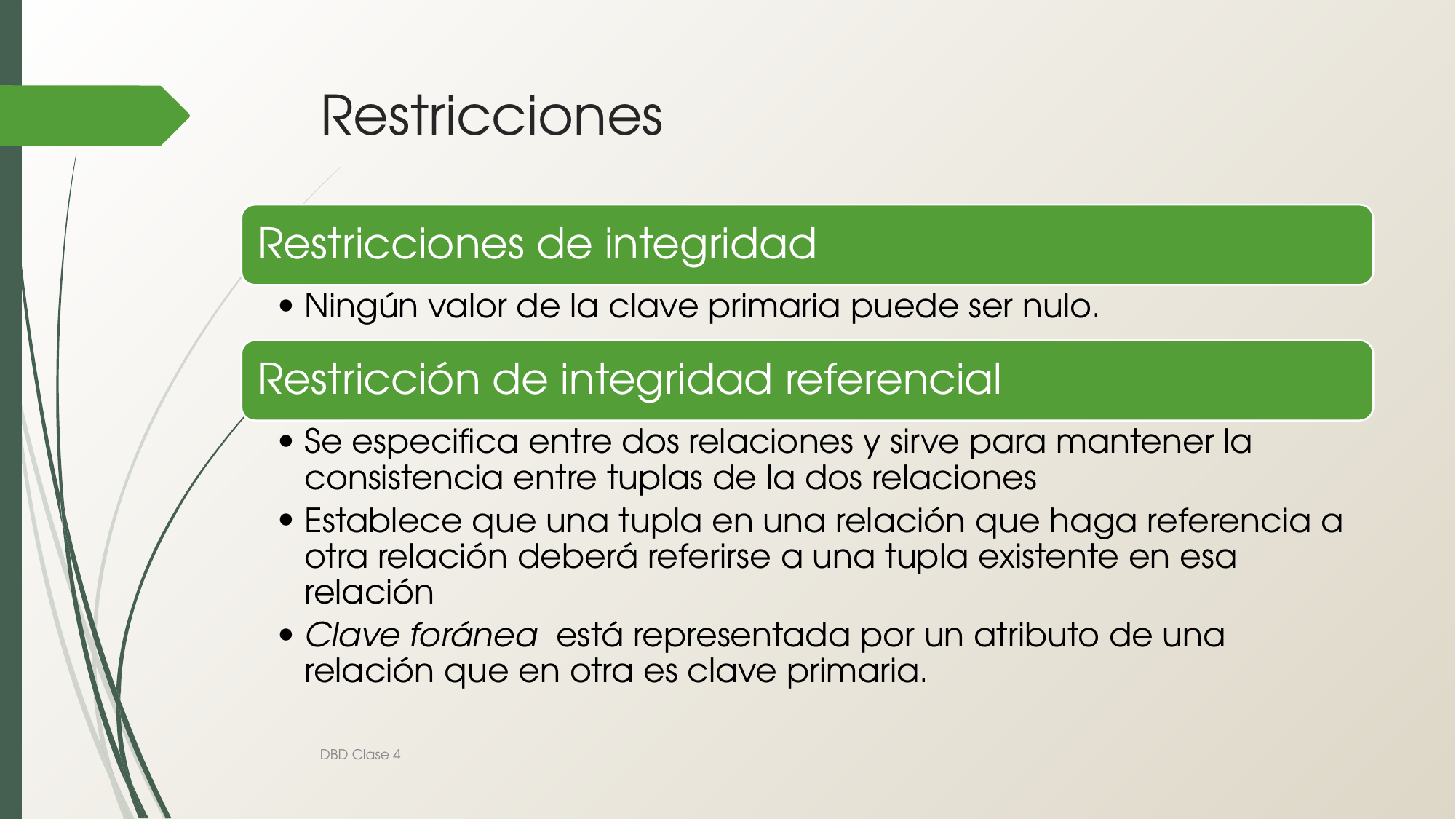

# Restricciones

Restricciones de integridad

Ningún valor de la clave primaria puede ser nulo.

Restricción de integridad referencial

Se especifica entre dos relaciones y sirve para mantener la consistencia entre tuplas de la dos relaciones
Establece que una tupla en una relación que haga referencia a otra relación deberá referirse a una tupla existente en esa relación
Clave foránea  está representada por un atributo de una relación que en otra es clave primaria.
DBD Clase 4